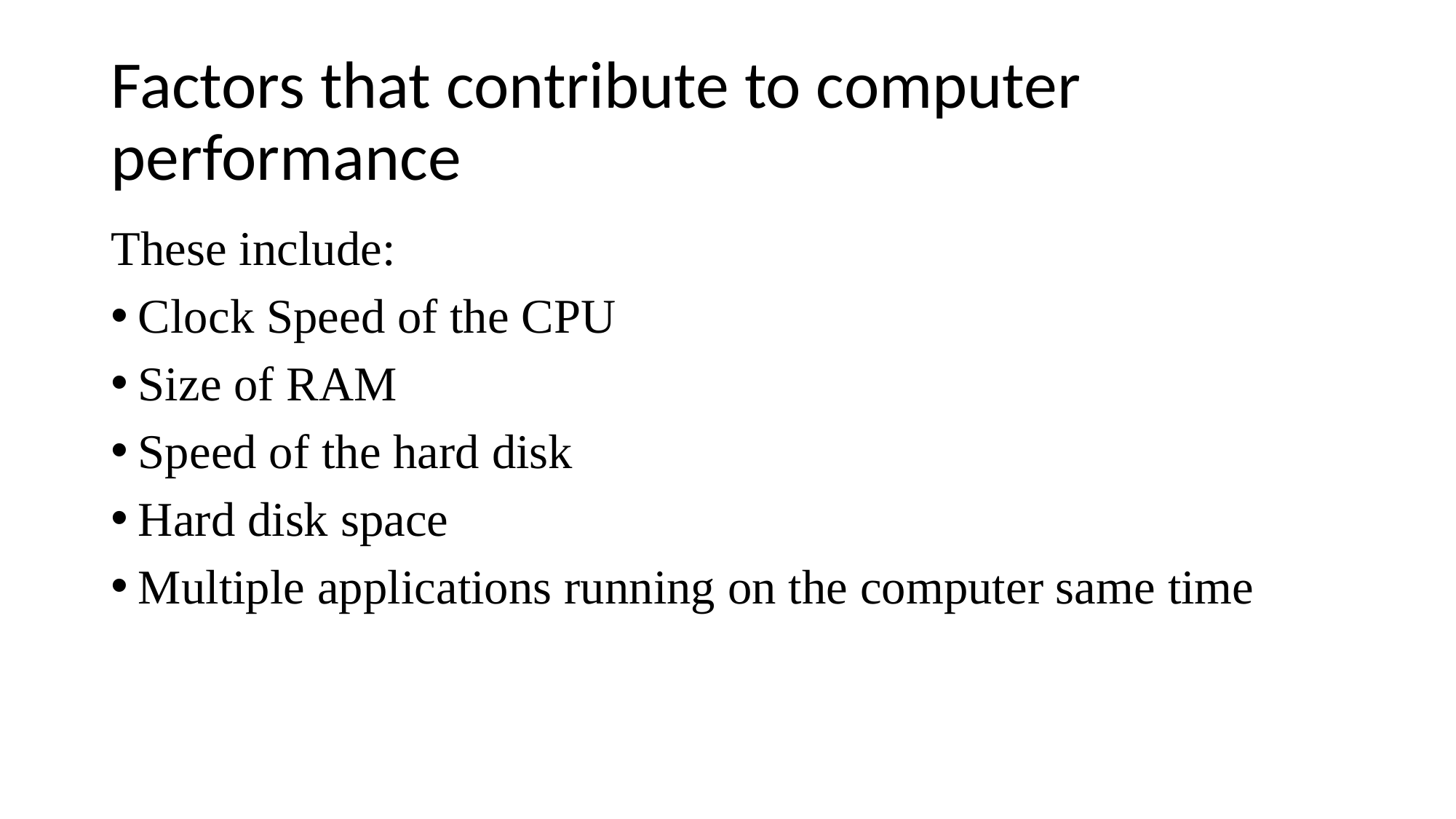

# Factors that contribute to computer performance
These include:
Clock Speed of the CPU
Size of RAM
Speed of the hard disk
Hard disk space
Multiple applications running on the computer same time